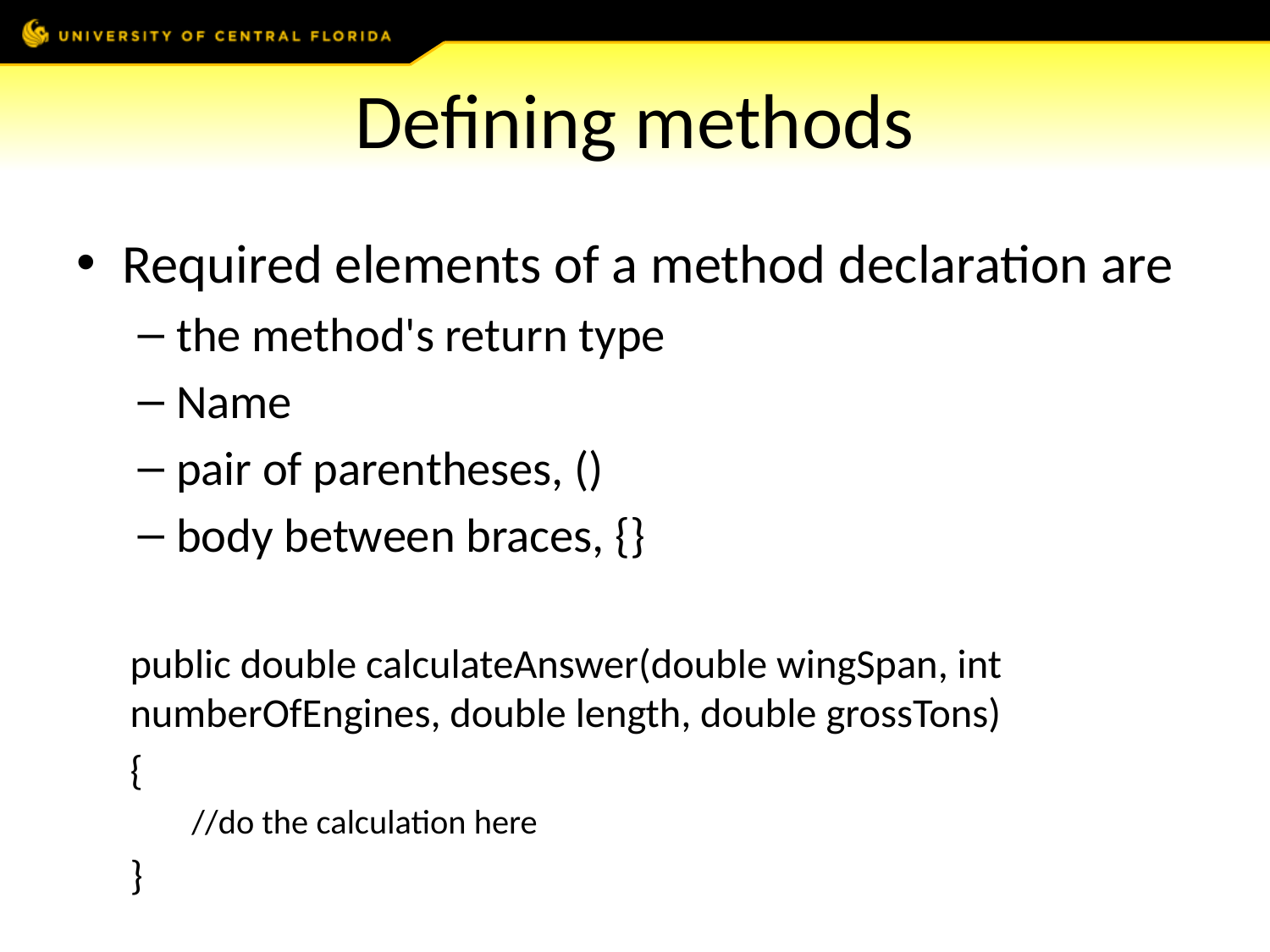

# Defining methods
Required elements of a method declaration are
the method's return type
Name
pair of parentheses, ()
body between braces, {}

public double calculateAnswer(double wingSpan, int numberOfEngines, double length, double grossTons)
{
//do the calculation here
}